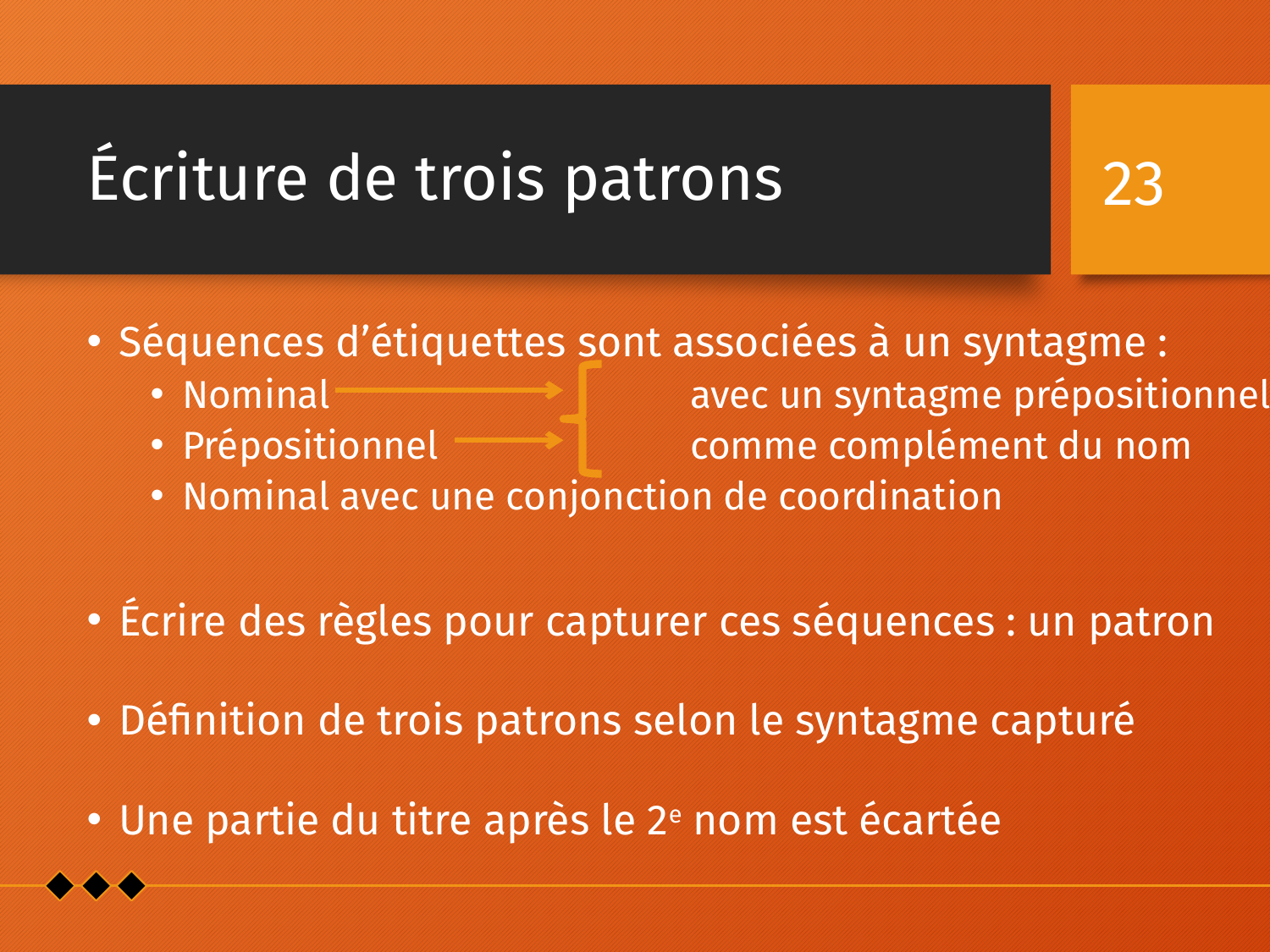

# Écriture de trois patrons
23
Séquences d’étiquettes sont associées à un syntagme :
Nominal 			avec un syntagme prépositionnel
Prépositionnel 		comme complément du nom
Nominal avec une conjonction de coordination

Écrire des règles pour capturer ces séquences : un patron

Définition de trois patrons selon le syntagme capturé

Une partie du titre après le 2e nom est écartée